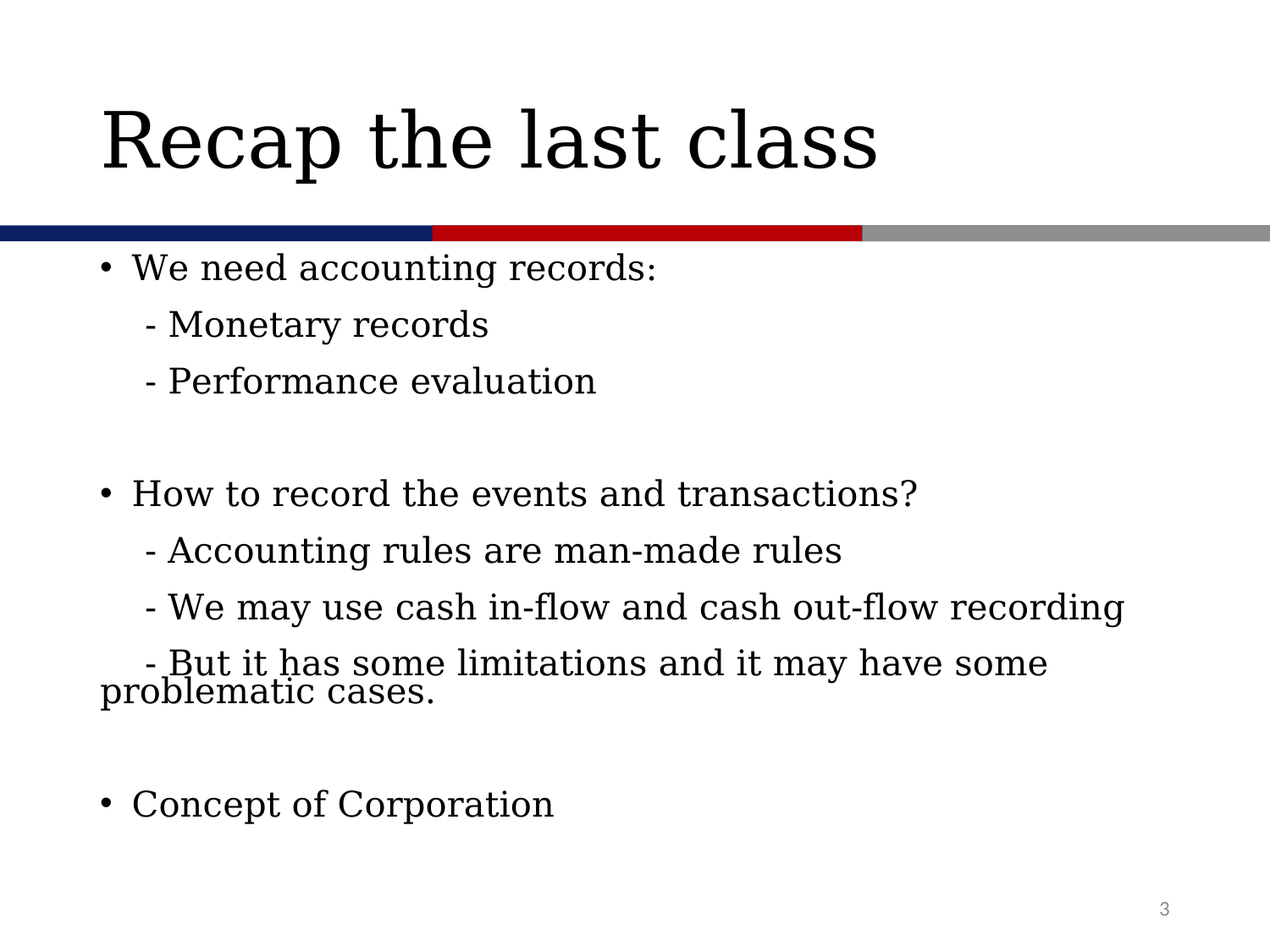

# Recap the last class
We need accounting records:
    - Monetary records
    - Performance evaluation

How to record the events and transactions?
    - Accounting rules are man-made rules
    - We may use cash in-flow and cash out-flow recording
    - But it has some limitations and it may have some problematic cases.

Concept of Corporation
3